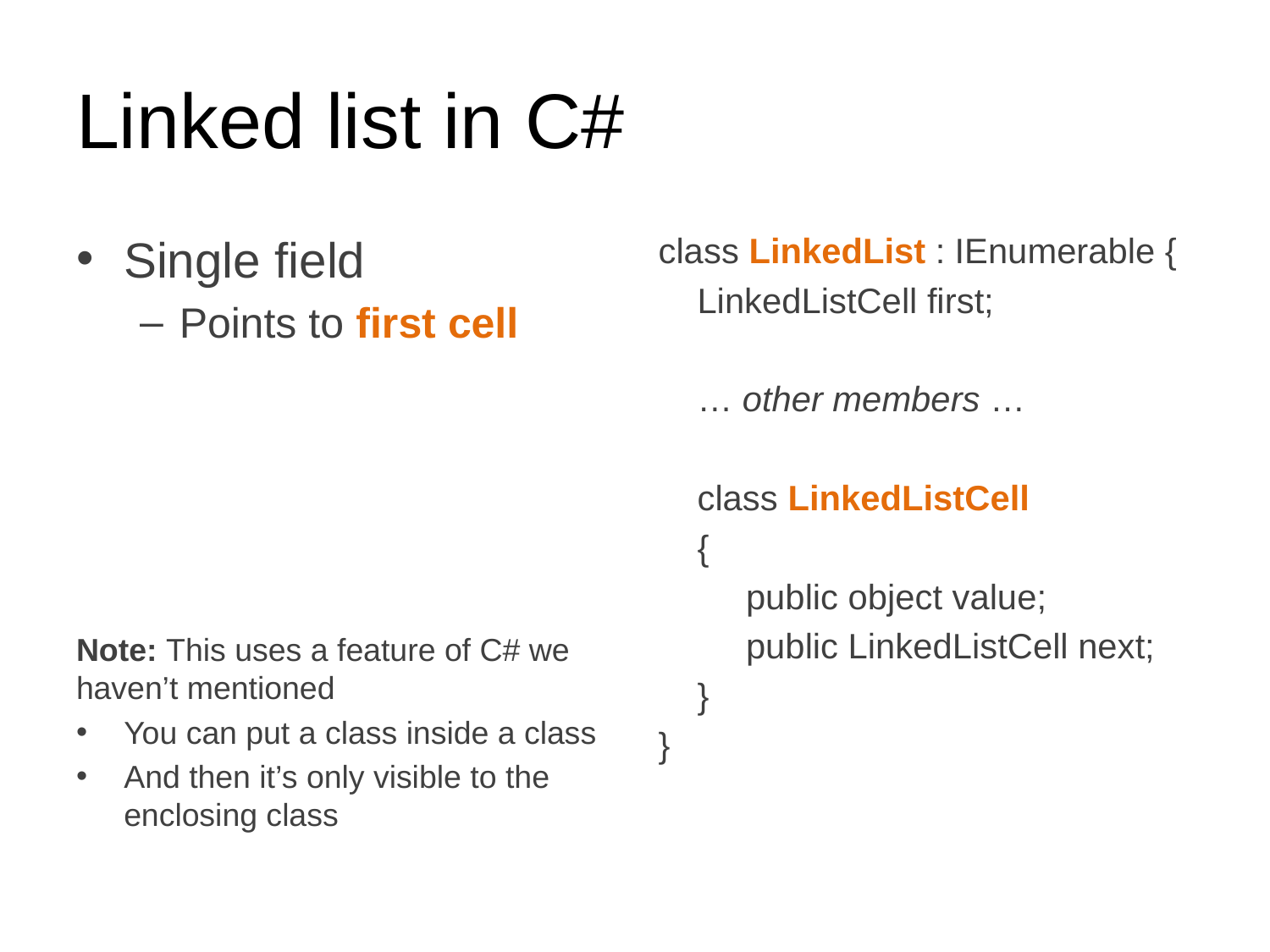

# Linked list in C#
Single field
Points to first cell

Note: This uses a feature of C# we haven’t mentioned
You can put a class inside a class
And then it’s only visible to the enclosing class
class LinkedList : IEnumerable {
    LinkedListCell first;

    … other members …

    class LinkedListCell
    {
         public object value;
         public LinkedListCell next;
    }
}